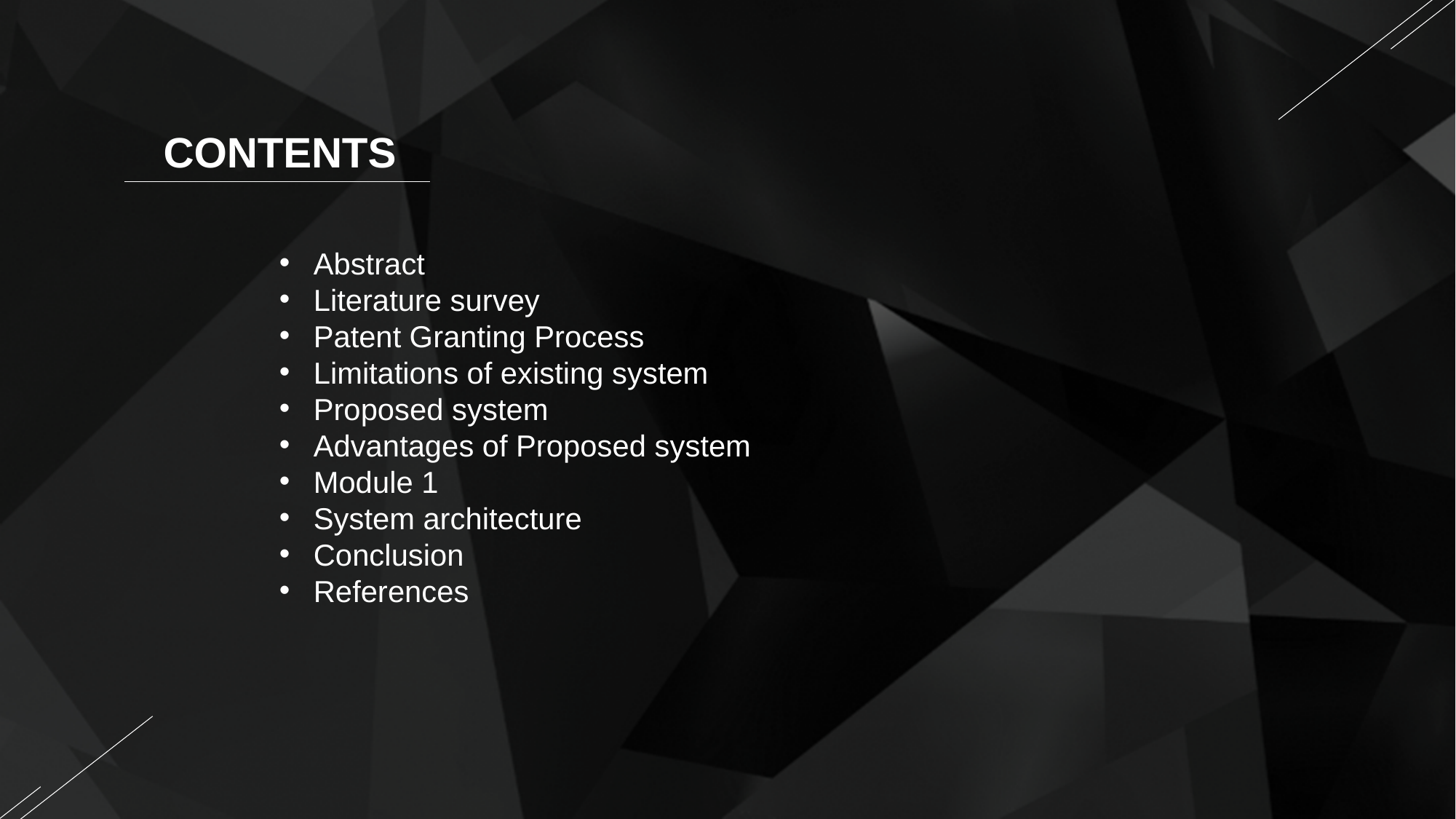

CONTENTS
Abstract
Literature survey
Patent Granting Process
Limitations of existing system
Proposed system
Advantages of Proposed system
Module 1
System architecture
Conclusion
References